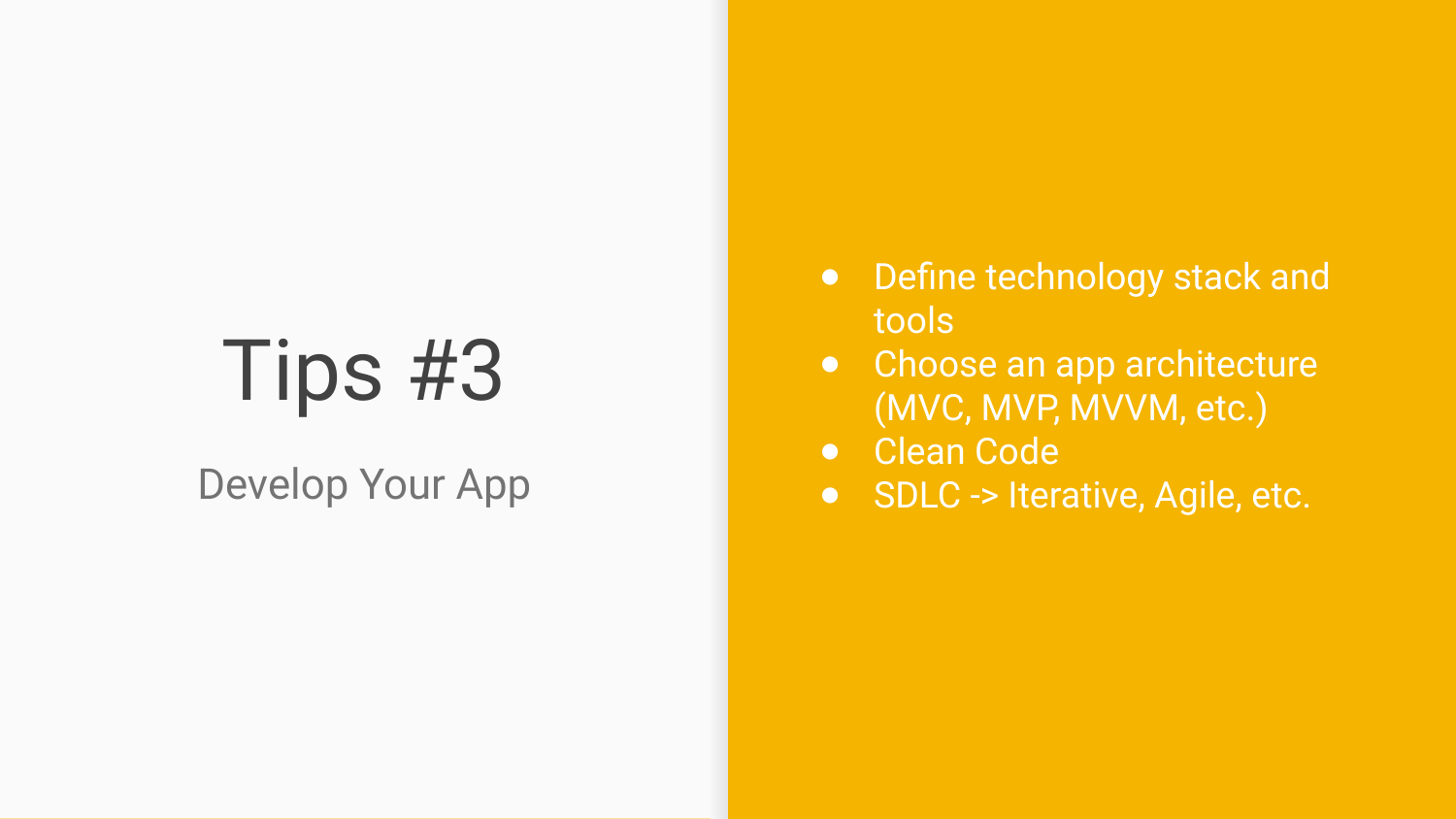

Define technology stack and tools
Choose an app architecture (MVC, MVP, MVVM, etc.)
Clean Code
SDLC -> Iterative, Agile, etc.

# Tips #3
Develop Your App